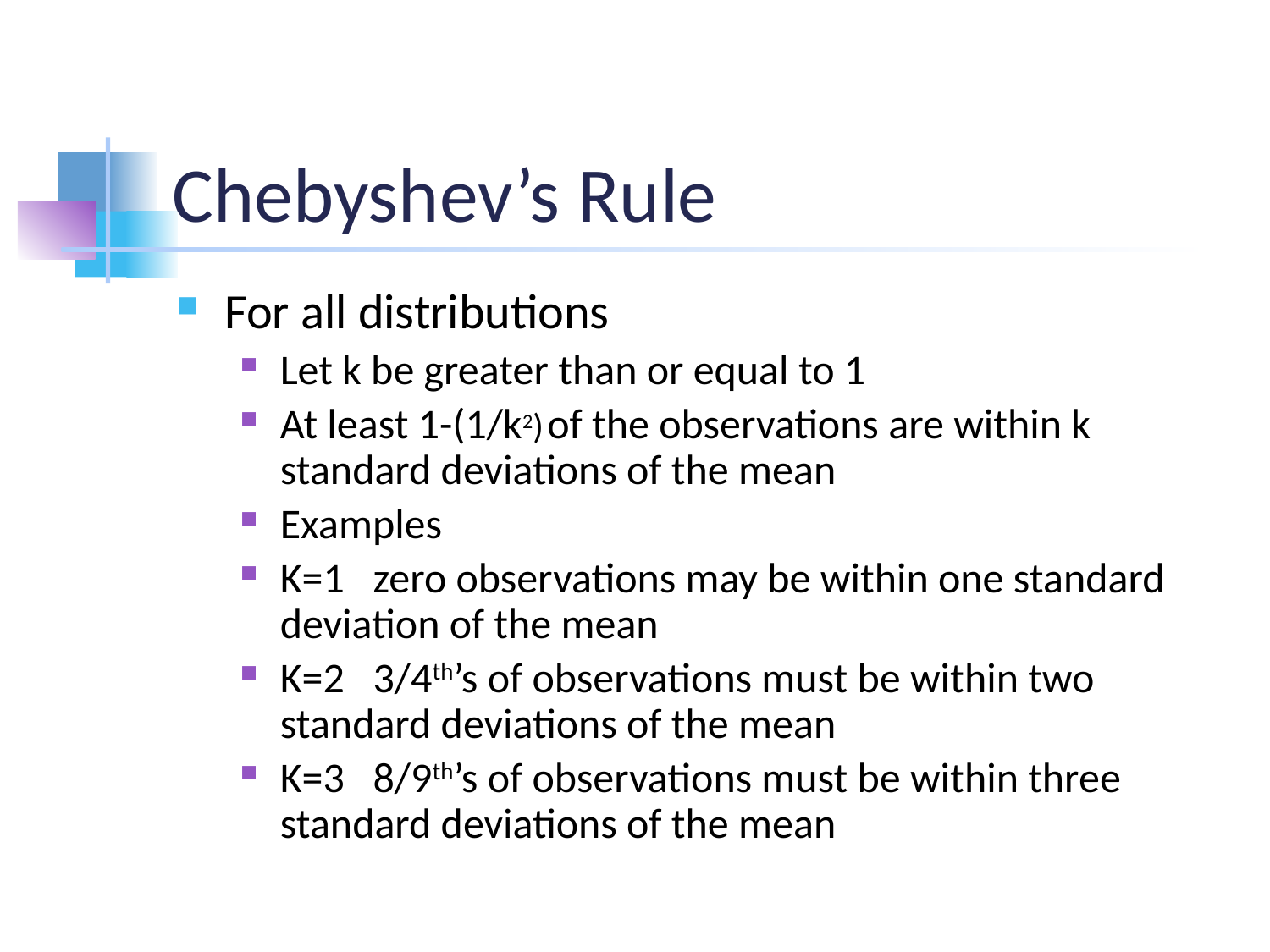

# Chebyshev’s Rule
For all distributions
Let k be greater than or equal to 1
At least 1-(1/k2) of the observations are within k standard deviations of the mean
Examples
K=1   zero observations may be within one standard deviation of the mean
K=2   3/4th’s of observations must be within two standard deviations of the mean
K=3   8/9th’s of observations must be within three standard deviations of the mean